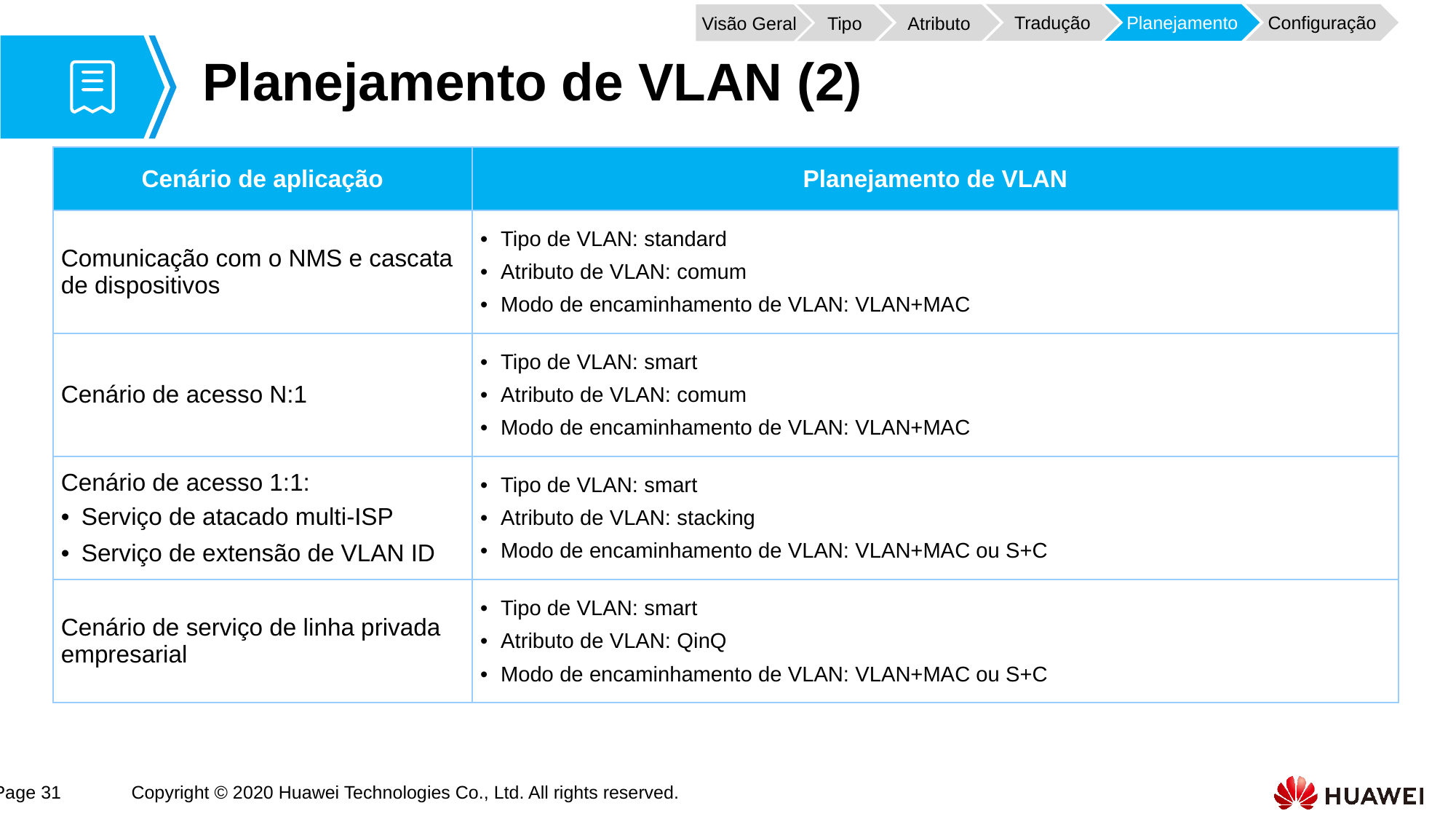

Atributo
Tradução
Configuração
Planejamento
Tipo
Visão Geral
# Planejamento de VLAN (2)
| Cenário de aplicação | Planejamento de VLAN |
| --- | --- |
| Comunicação com o NMS e cascata de dispositivos | Tipo de VLAN: standard Atributo de VLAN: comum Modo de encaminhamento de VLAN: VLAN+MAC |
| Cenário de acesso N:1 | Tipo de VLAN: smart Atributo de VLAN: comum Modo de encaminhamento de VLAN: VLAN+MAC |
| Cenário de acesso 1:1: Serviço de atacado multi-ISP Serviço de extensão de VLAN ID | Tipo de VLAN: smart Atributo de VLAN: stacking Modo de encaminhamento de VLAN: VLAN+MAC ou S+C |
| Cenário de serviço de linha privada empresarial | Tipo de VLAN: smart Atributo de VLAN: QinQ Modo de encaminhamento de VLAN: VLAN+MAC ou S+C |